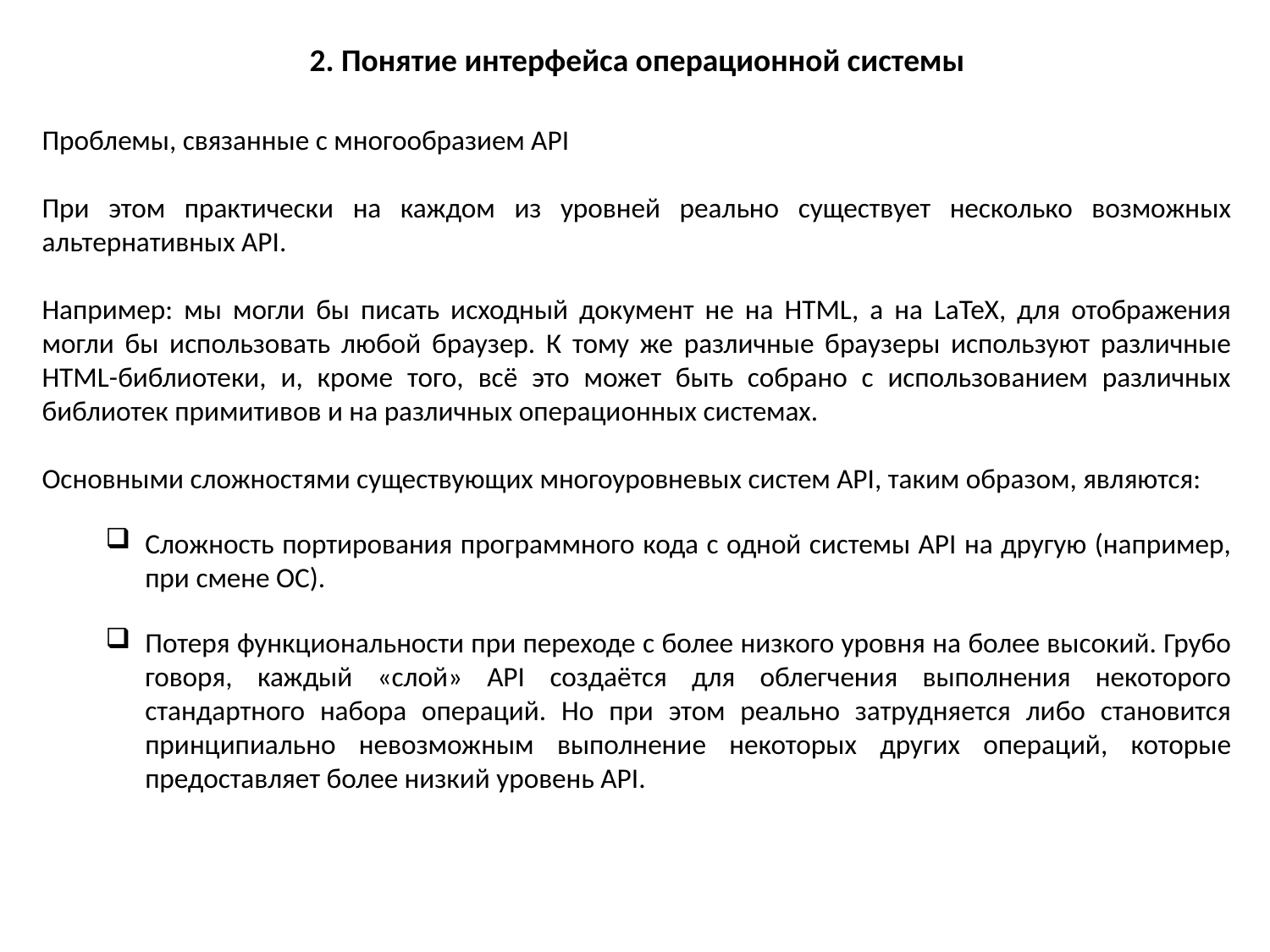

2. Понятие интерфейса операционной системы
Проблемы, связанные с многообразием API

При этом практически на каждом из уровней реально существует несколько возможных альтернативных API.

Например: мы могли бы писать исходный документ не на HTML, а на LaTeX, для отображения могли бы использовать любой браузер. К тому же различные браузеры используют различные HTML-библиотеки, и, кроме того, всё это может быть собрано с использованием различных библиотек примитивов и на различных операционных системах.

Основными сложностями существующих многоуровневых систем API, таким образом, являются:
Сложность портирования программного кода с одной системы API на другую (например, при смене ОС).
Потеря функциональности при переходе с более низкого уровня на более высокий. Грубо говоря, каждый «слой» API создаётся для облегчения выполнения некоторого стандартного набора операций. Но при этом реально затрудняется либо становится принципиально невозможным выполнение некоторых других операций, которые предоставляет более низкий уровень API.